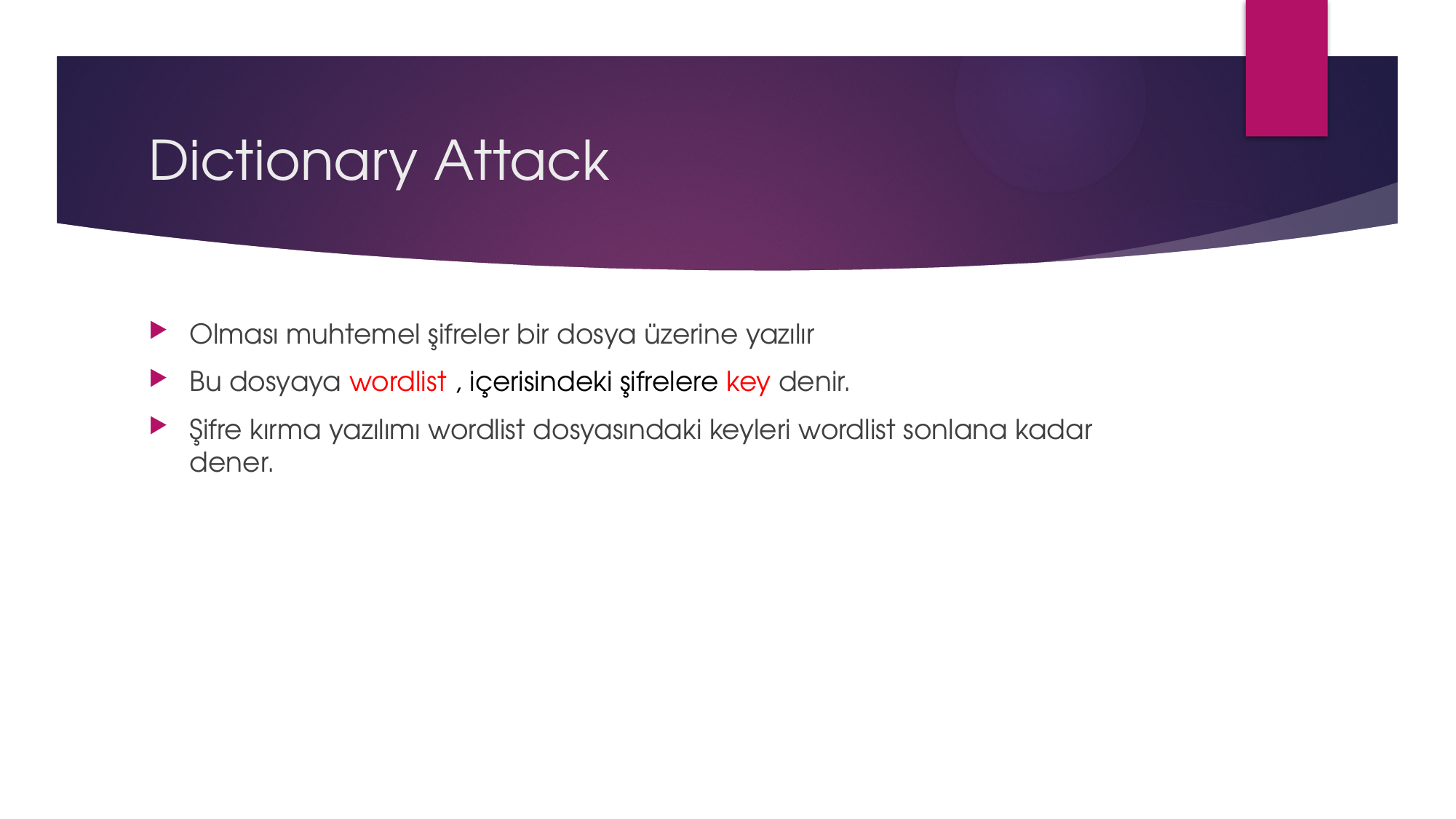

# Dictionary Attack
Olması muhtemel şifreler bir dosya üzerine yazılır
Bu dosyaya wordlist , içerisindeki şifrelere key denir.
Şifre kırma yazılımı wordlist dosyasındaki keyleri wordlist sonlana kadar dener.